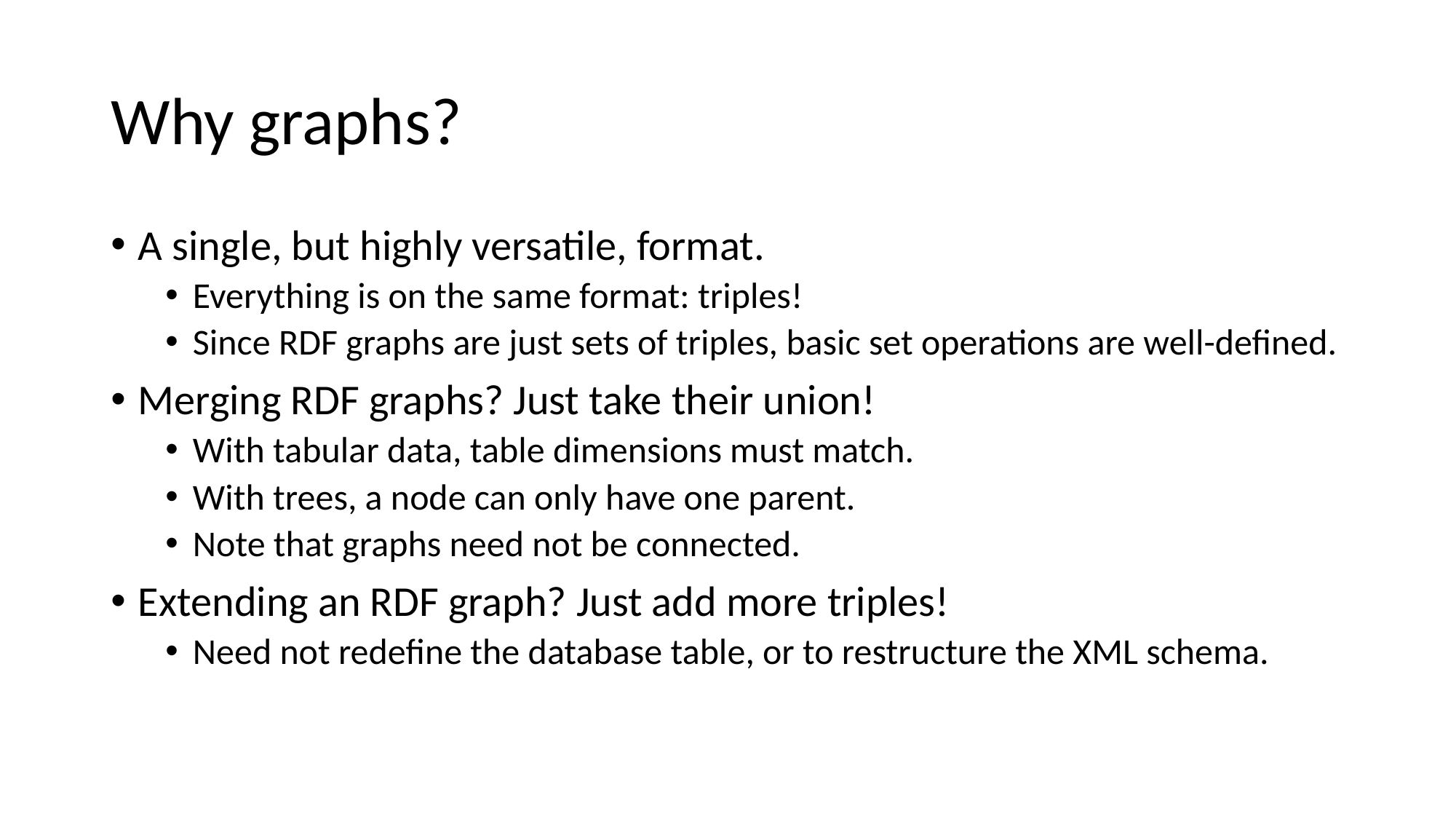

# Why graphs?
A single, but highly versatile, format.
Everything is on the same format: triples!
Since RDF graphs are just sets of triples, basic set operations are well-defined.
Merging RDF graphs? Just take their union!
With tabular data, table dimensions must match.
With trees, a node can only have one parent.
Note that graphs need not be connected.
Extending an RDF graph? Just add more triples!
Need not redefine the database table, or to restructure the XML schema.